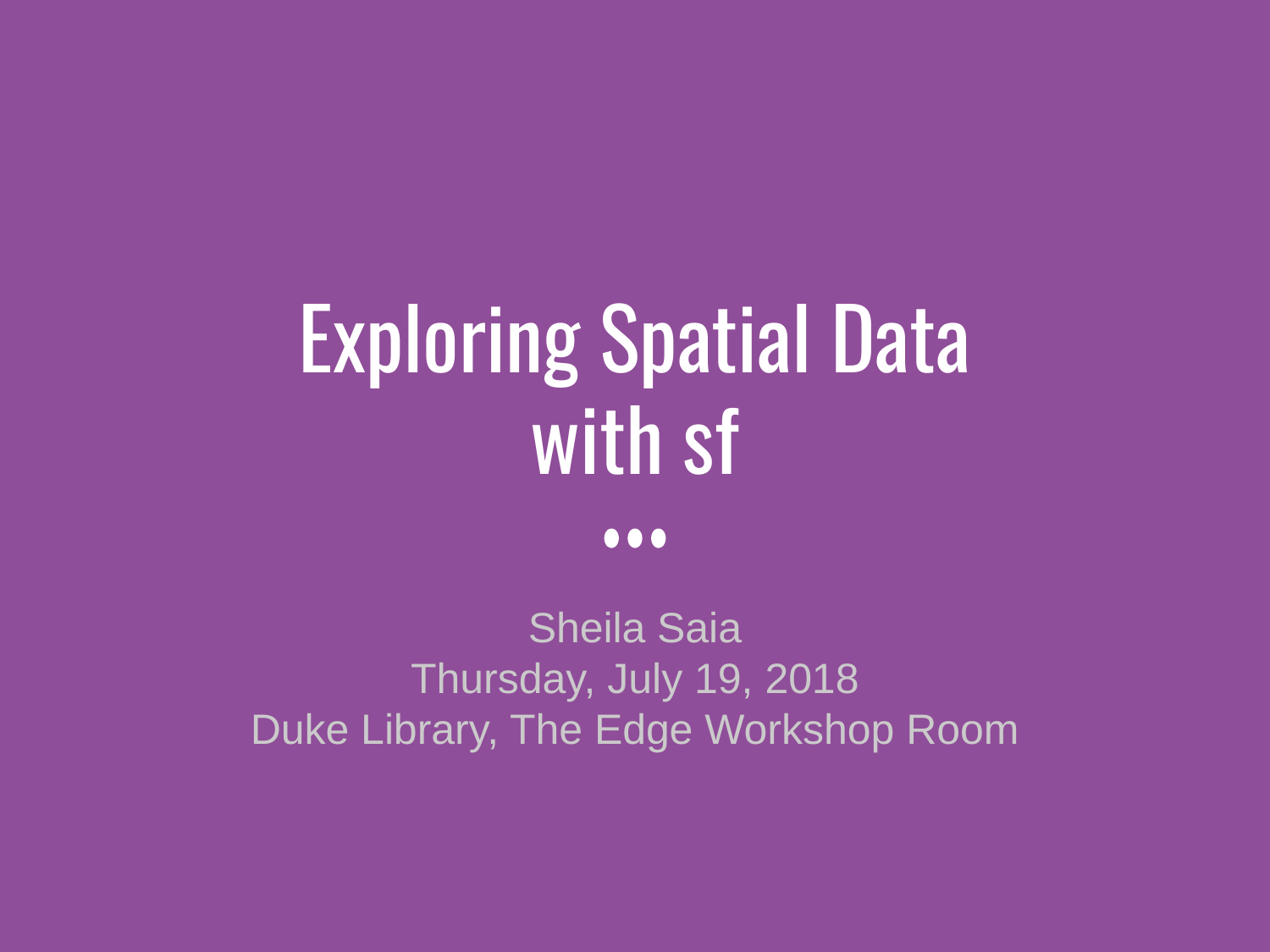

# Exploring Spatial Data
with sf
Sheila Saia
Thursday, July 19, 2018
Duke Library, The Edge Workshop Room